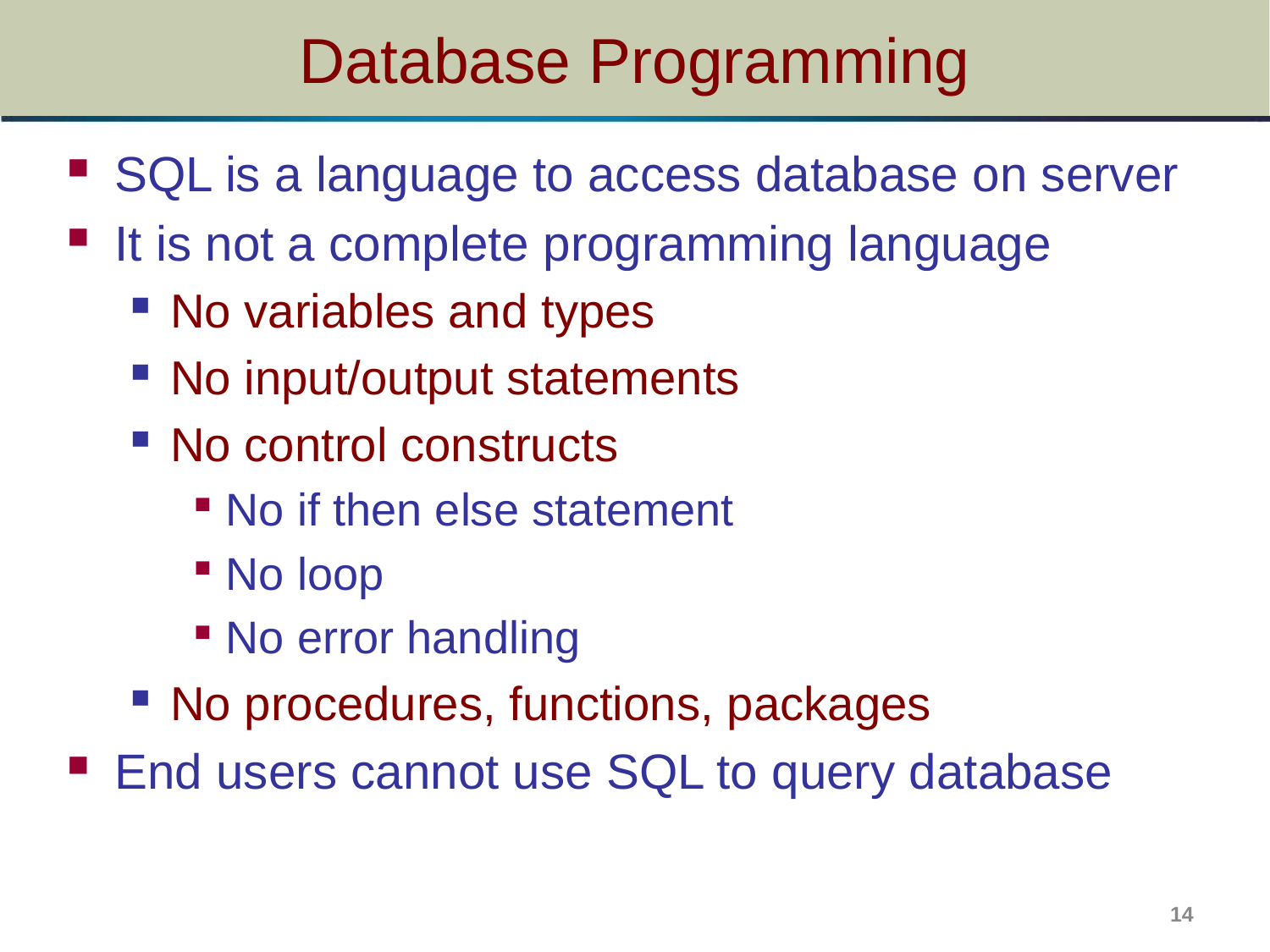

# Database Programming
SQL is a language to access database on server
It is not a complete programming language
No variables and types
No input/output statements
No control constructs
No if then else statement
No loop
No error handling
No procedures, functions, packages
End users cannot use SQL to query database

14